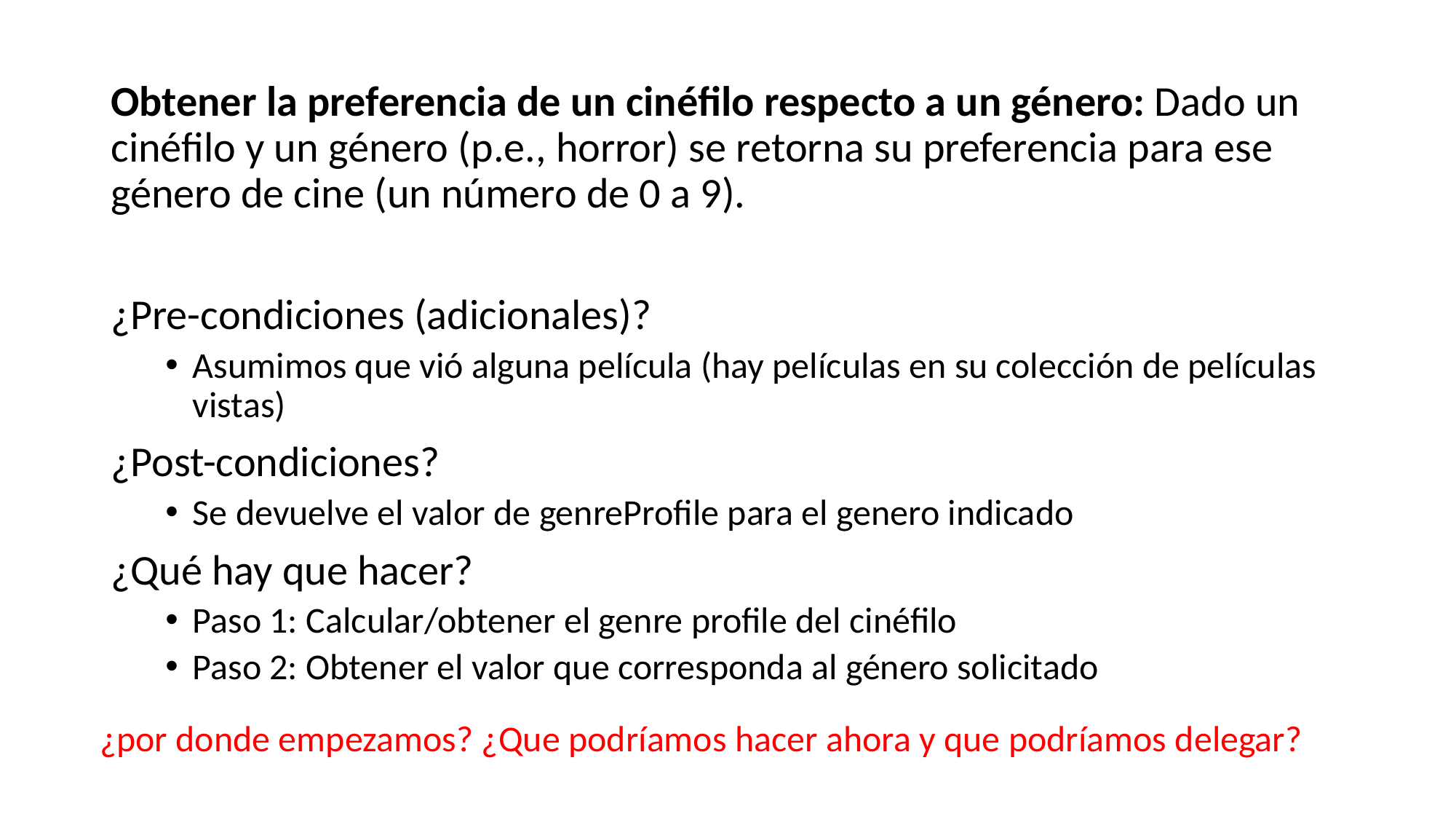

Obtener la preferencia de un cinéfilo respecto a un género: Dado un cinéfilo y un género (p.e., horror) se retorna su preferencia para ese  género de cine (un número de 0 a 9).

¿Pre-condiciones (adicionales)?
Asumimos que vió alguna película (hay películas en su colección de películas vistas)
¿Post-condiciones?
Se devuelve el valor de genreProfile para el genero indicado
¿Qué hay que hacer?
Paso 1: Calcular/obtener el genre profile del cinéfilo
Paso 2: Obtener el valor que corresponda al género solicitado

¿por donde empezamos? ¿Que podríamos hacer ahora y que podríamos delegar?